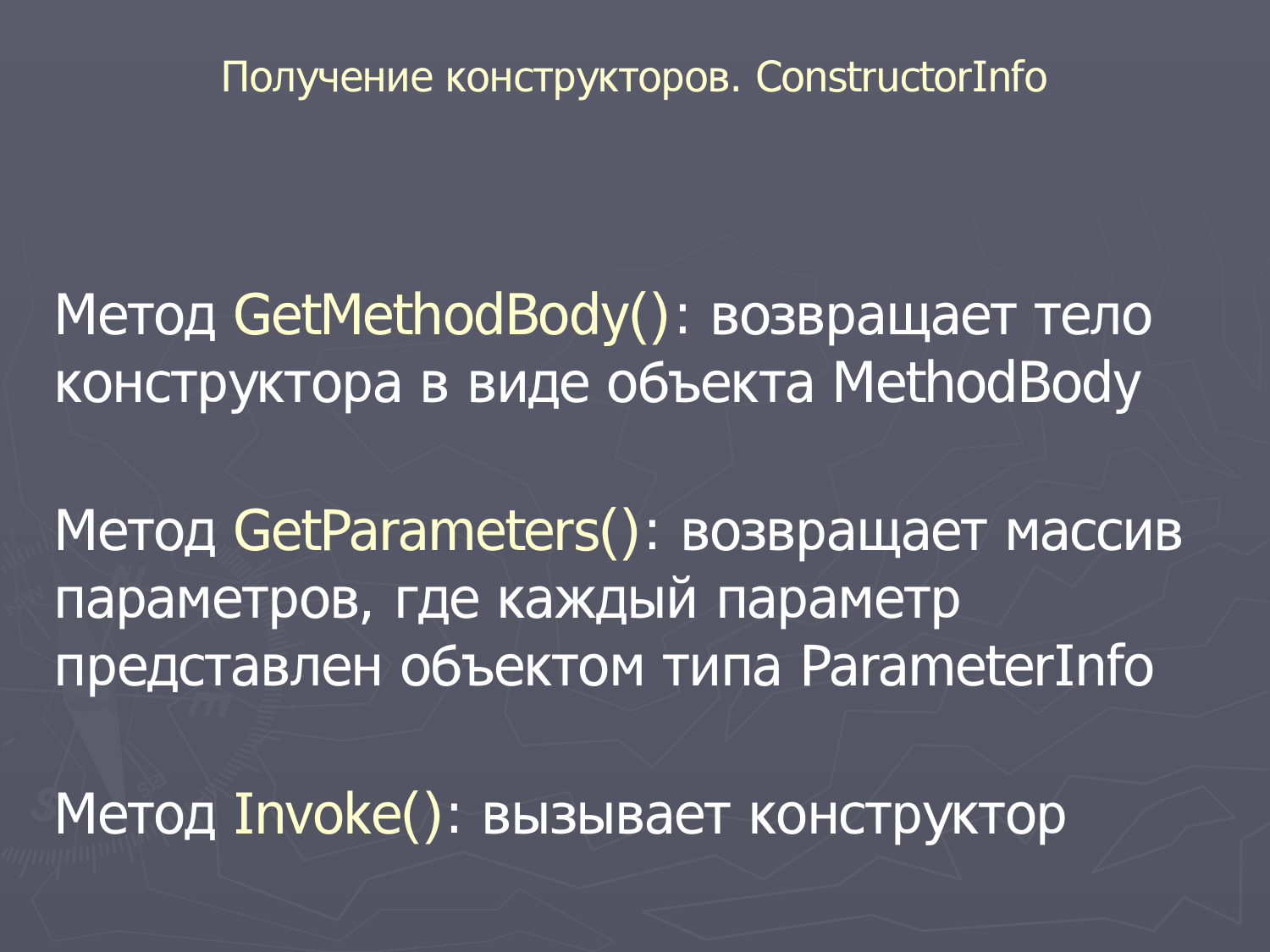

Получение конструкторов. ConstructorInfo
Метод GetMethodBody(): возвращает тело конструктора в виде объекта MethodBody

Метод GetParameters(): возвращает массив параметров, где каждый параметр представлен объектом типа ParameterInfo

Метод Invoke(): вызывает конструктор